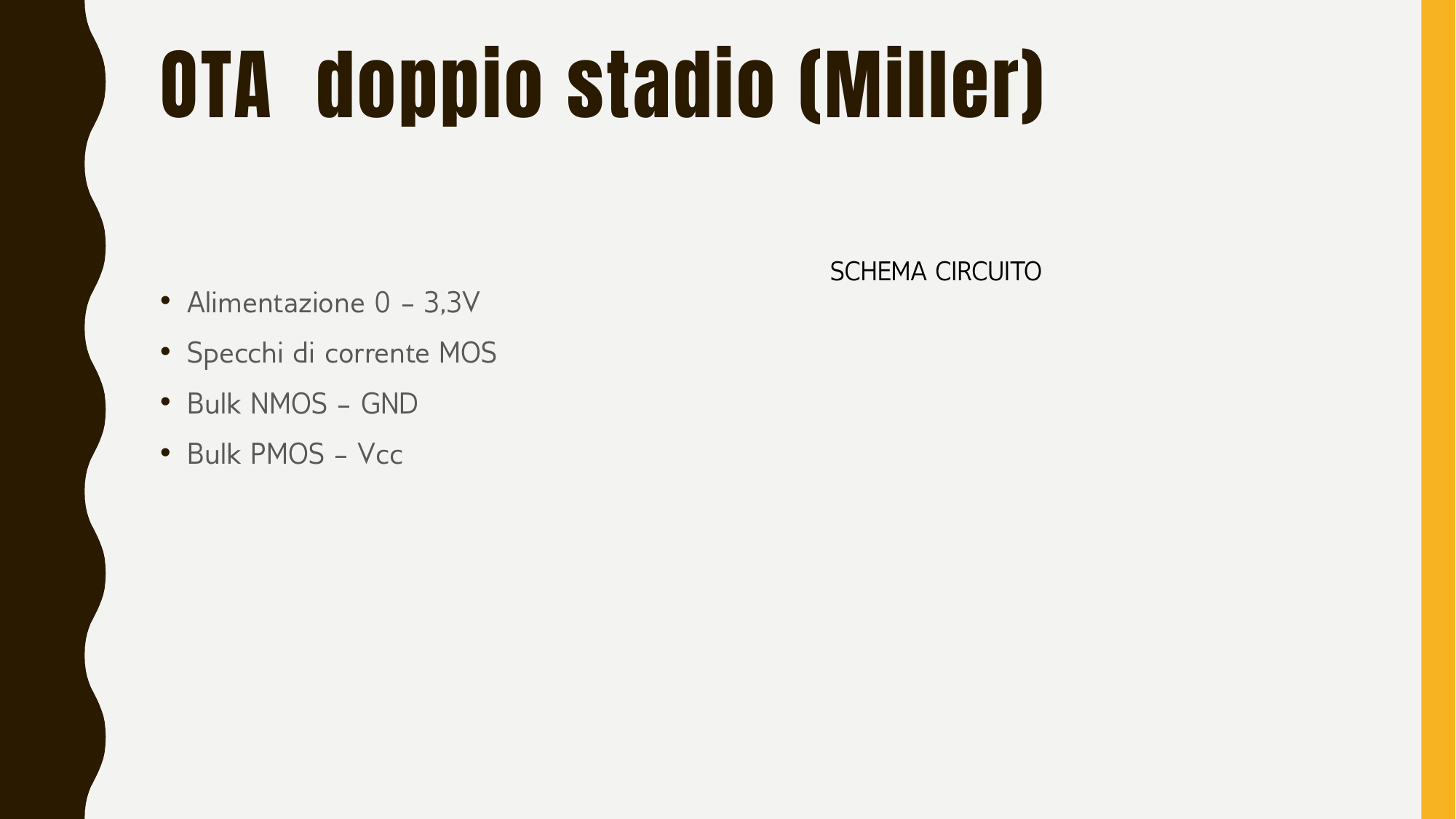

# OTA  doppio stadio (Miller)
SCHEMA CIRCUITO
Alimentazione 0 – 3,3V
Specchi di corrente MOS
Bulk NMOS – GND
Bulk PMOS – Vcc